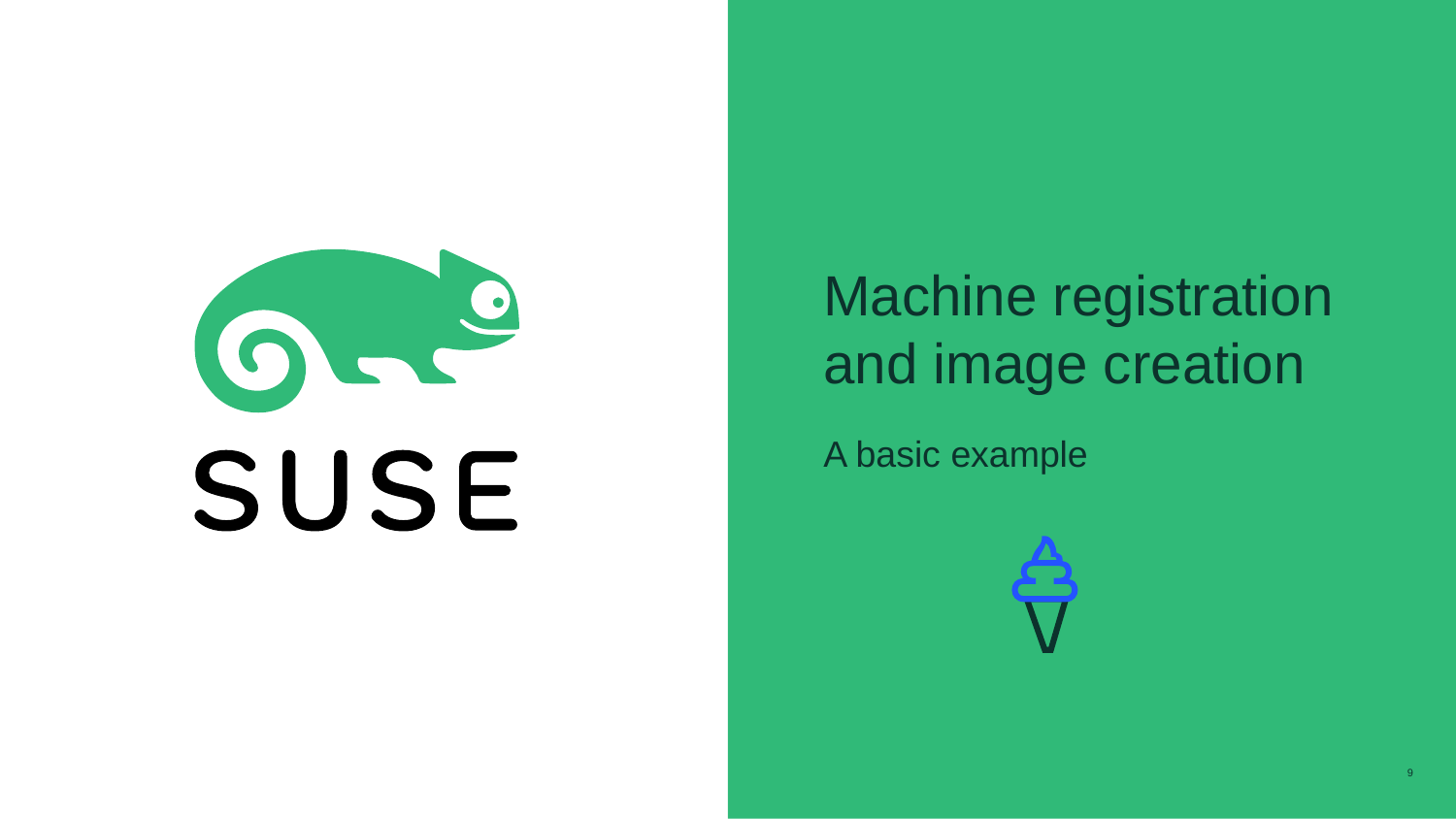

# Machine registration and image creation
A basic example

9